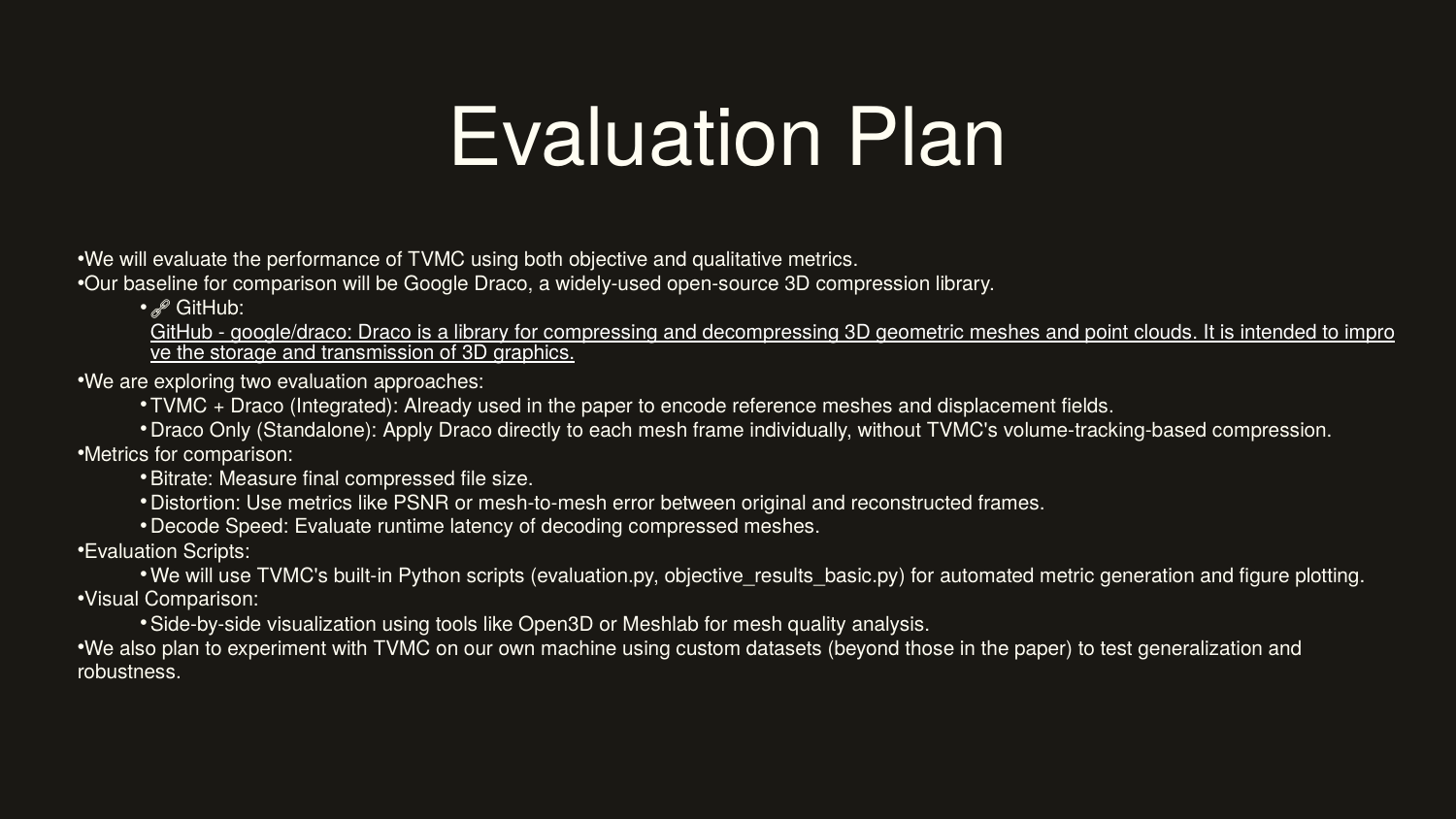

Evaluation Plan

We will evaluate the performance of TVMC using both objective and qualitative metrics.
Our baseline for comparison will be Google Draco, a widely-used open-source 3D compression library.
🔗 GitHub: GitHub - google/draco: Draco is a library for compressing and decompressing 3D geometric meshes and point clouds. It is intended to improve the storage and transmission of 3D graphics.
We are exploring two evaluation approaches:
TVMC + Draco (Integrated): Already used in the paper to encode reference meshes and displacement fields.
Draco Only (Standalone): Apply Draco directly to each mesh frame individually, without TVMC's volume-tracking-based compression.
Metrics for comparison:
Bitrate: Measure final compressed file size.
Distortion: Use metrics like PSNR or mesh-to-mesh error between original and reconstructed frames.
Decode Speed: Evaluate runtime latency of decoding compressed meshes.
Evaluation Scripts:
We will use TVMC's built-in Python scripts (evaluation.py, objective_results_basic.py) for automated metric generation and figure plotting.
Visual Comparison:
Side-by-side visualization using tools like Open3D or Meshlab for mesh quality analysis.
We also plan to experiment with TVMC on our own machine using custom datasets (beyond those in the paper) to test generalization and robustness.